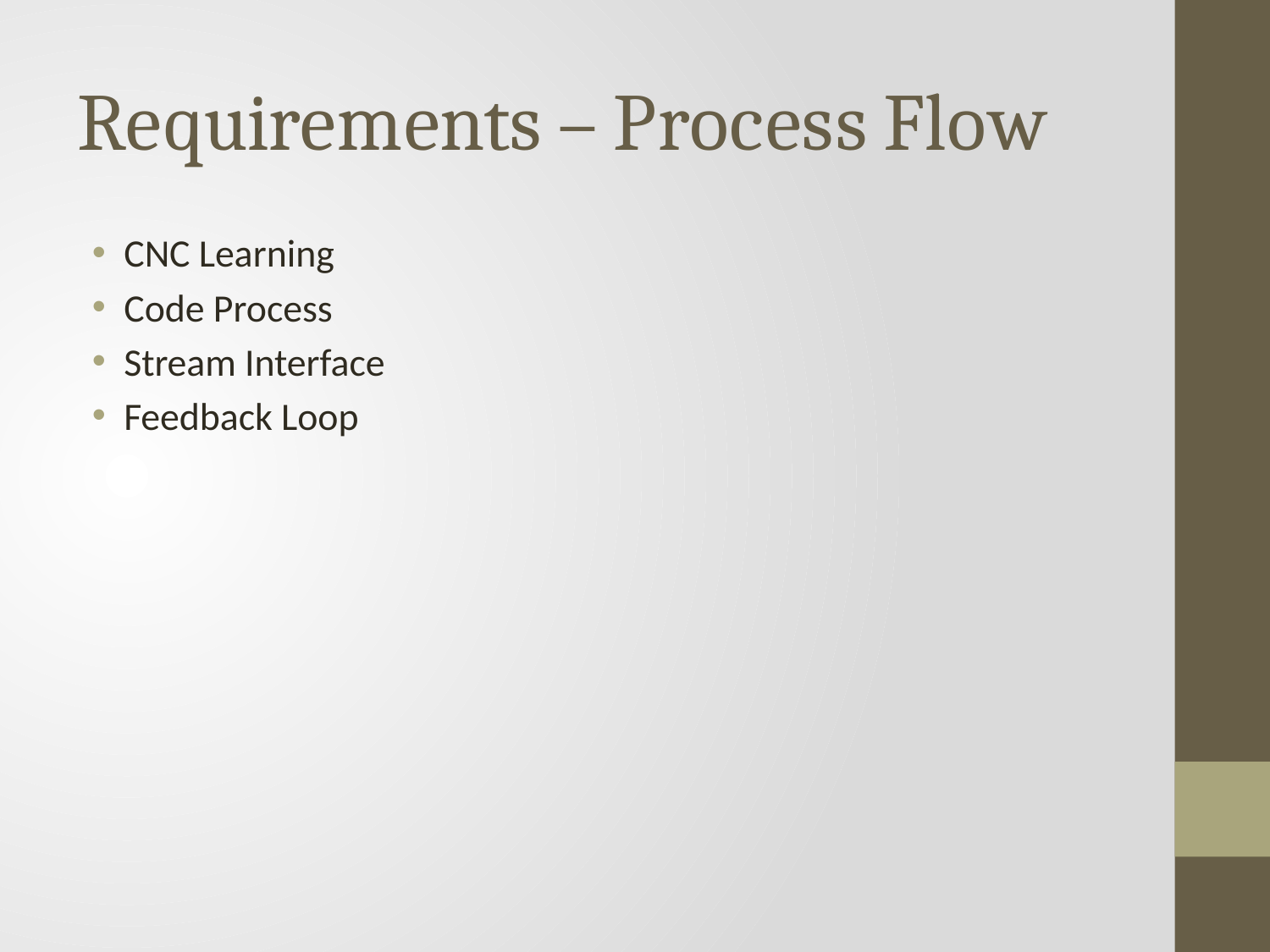

# Requirements – Process Flow
CNC Learning
Code Process
Stream Interface
Feedback Loop